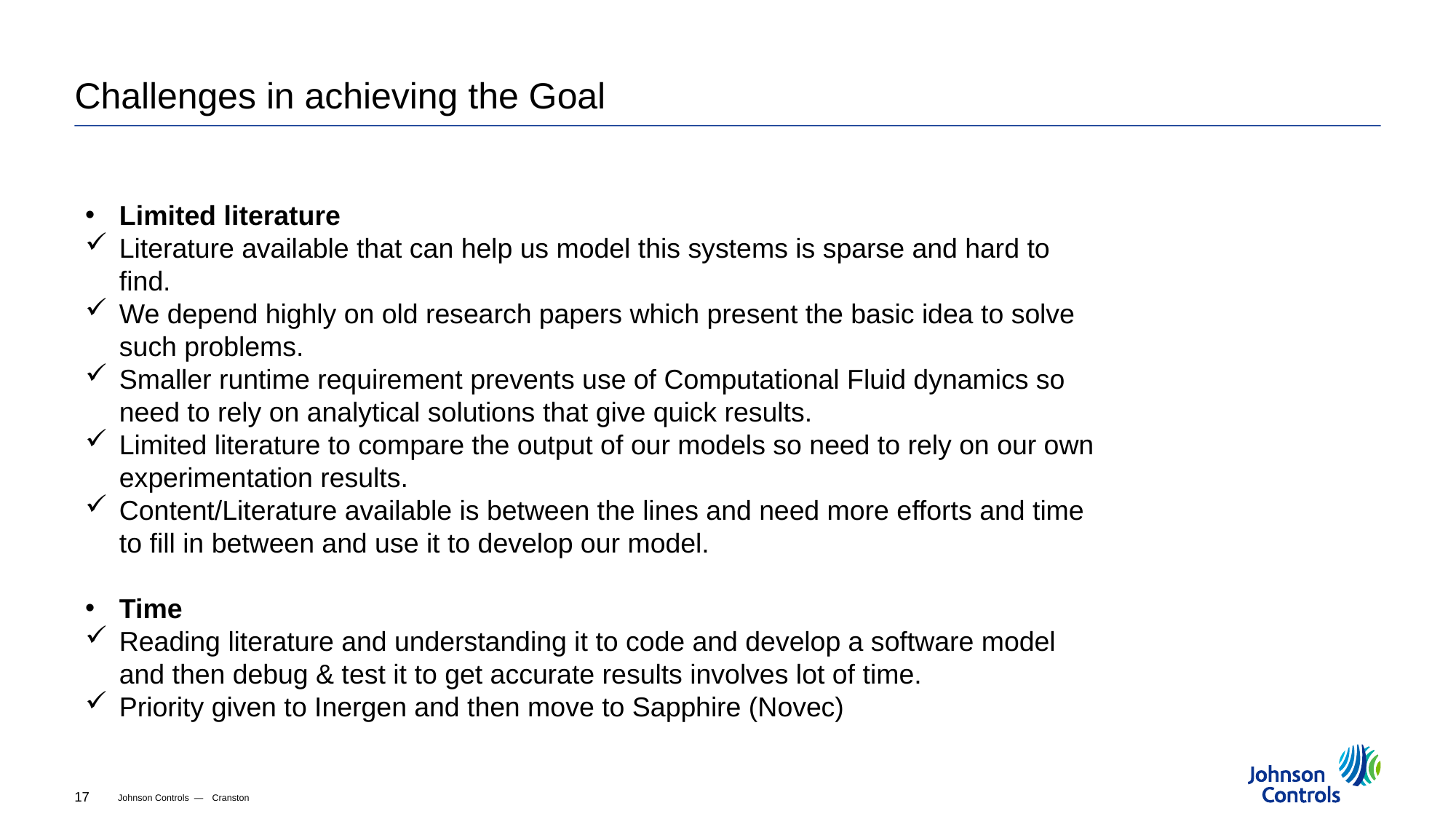

# Challenges in achieving the Goal

Limited literature
Literature available that can help us model this systems is sparse and hard to find.
We depend highly on old research papers which present the basic idea to solve such problems.
Smaller runtime requirement prevents use of Computational Fluid dynamics so need to rely on analytical solutions that give quick results.
Limited literature to compare the output of our models so need to rely on our own experimentation results.
Content/Literature available is between the lines and need more efforts and time to fill in between and use it to develop our model.

Time
Reading literature and understanding it to code and develop a software model and then debug & test it to get accurate results involves lot of time.
Priority given to Inergen and then move to Sapphire (Novec)
Cranston